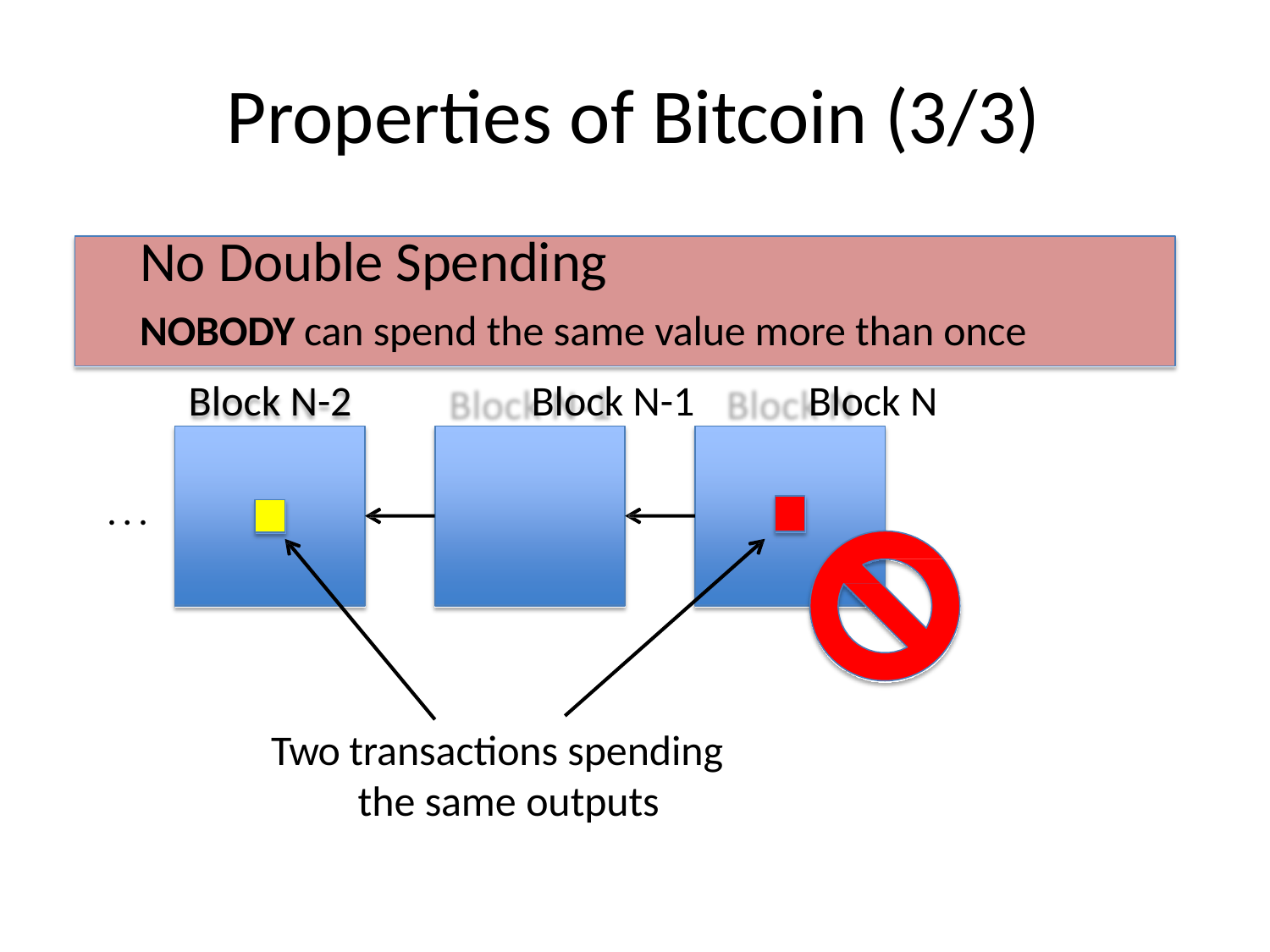

# Properties of Bitcoin (3/3)
No Double Spending
NOBODY can spend the same value more than once
Block N-2	Block N-1	Block N

. . .

Two transactions spending  the same outputs